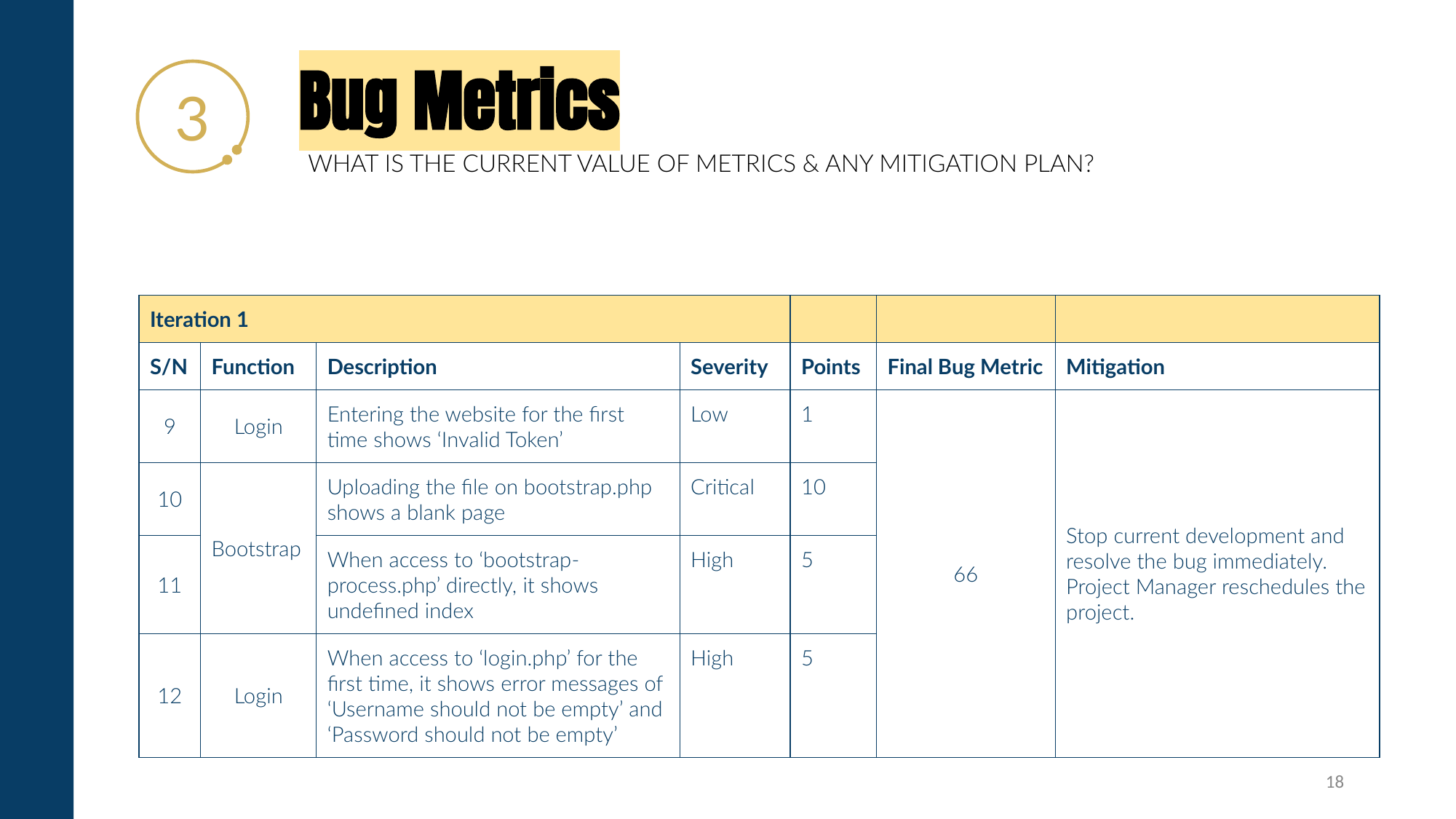

# Bug Metrics
3

WHAT IS THE CURRENT VALUE OF METRICS & ANY MITIGATION PLAN?
| Iteration 1 |  |  |  |  |  |  |
| --- | --- | --- | --- | --- | --- | --- |
| S/N | Function | Description | Severity | Points | Final Bug Metric | Mitigation |
| 9 | Login | Entering the website for the first time shows ‘Invalid Token’ | Low | 1 | 66 | Stop current development and resolve the bug immediately. Project Manager reschedules the project. |
| 10 | Bootstrap | Uploading the file on bootstrap.php shows a blank page | Critical | 10 |  |  |
| 11 |  | When access to ‘bootstrap-process.php’ directly, it shows undefined index | High | 5 |  |  |
| 12 | Login | When access to ‘login.php’ for the first time, it shows error messages of ‘Username should not be empty’ and ‘Password should not be empty’ | High | 5 |  |  |
18